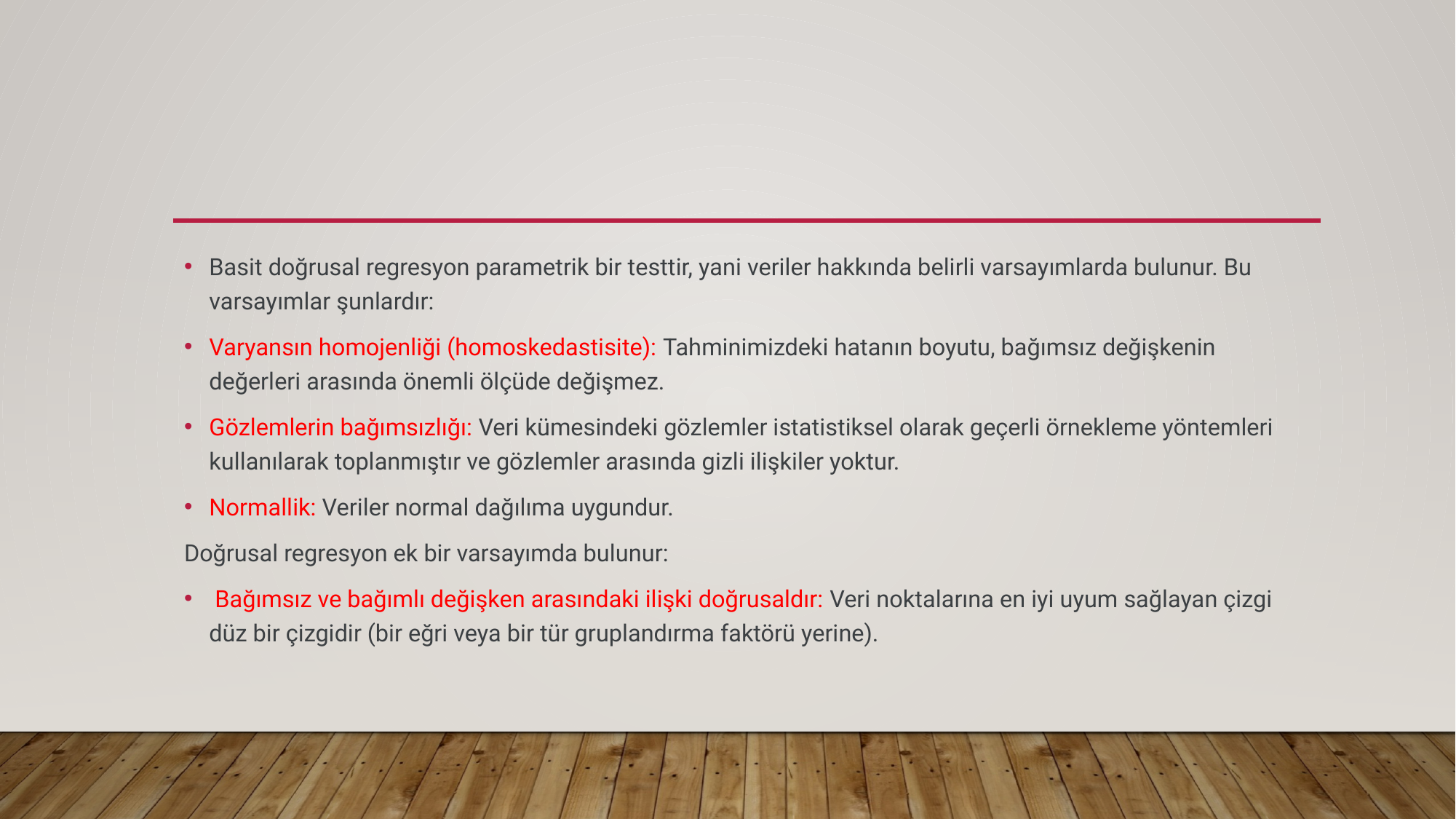

#
Basit doğrusal regresyon parametrik bir testtir, yani veriler hakkında belirli varsayımlarda bulunur. Bu varsayımlar şunlardır:
Varyansın homojenliği (homoskedastisite): Tahminimizdeki hatanın boyutu, bağımsız değişkenin değerleri arasında önemli ölçüde değişmez.
Gözlemlerin bağımsızlığı: Veri kümesindeki gözlemler istatistiksel olarak geçerli örnekleme yöntemleri kullanılarak toplanmıştır ve gözlemler arasında gizli ilişkiler yoktur.
Normallik: Veriler normal dağılıma uygundur.
Doğrusal regresyon ek bir varsayımda bulunur:
 Bağımsız ve bağımlı değişken arasındaki ilişki doğrusaldır: Veri noktalarına en iyi uyum sağlayan çizgi düz bir çizgidir (bir eğri veya bir tür gruplandırma faktörü yerine).